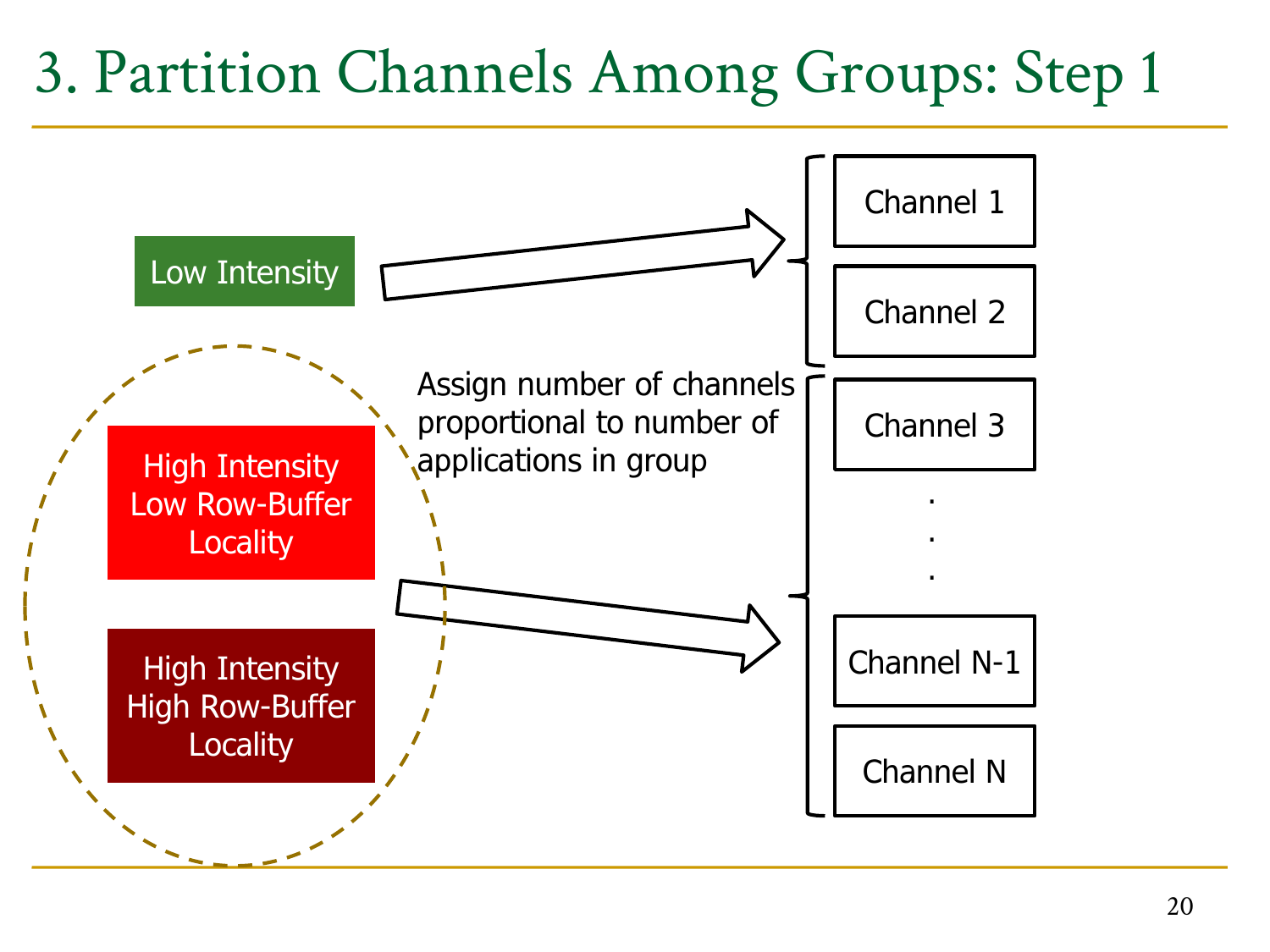

# 3. Partition Channels Among Groups: Step 1

Channel 1

Low Intensity
Channel 2

Assign number of channels proportional to number of applications in group

Channel 3
High Intensity
Low Row-Buffer Locality
.
.
.

Channel N-1
High Intensity
High Row-Buffer Locality
Channel N
20